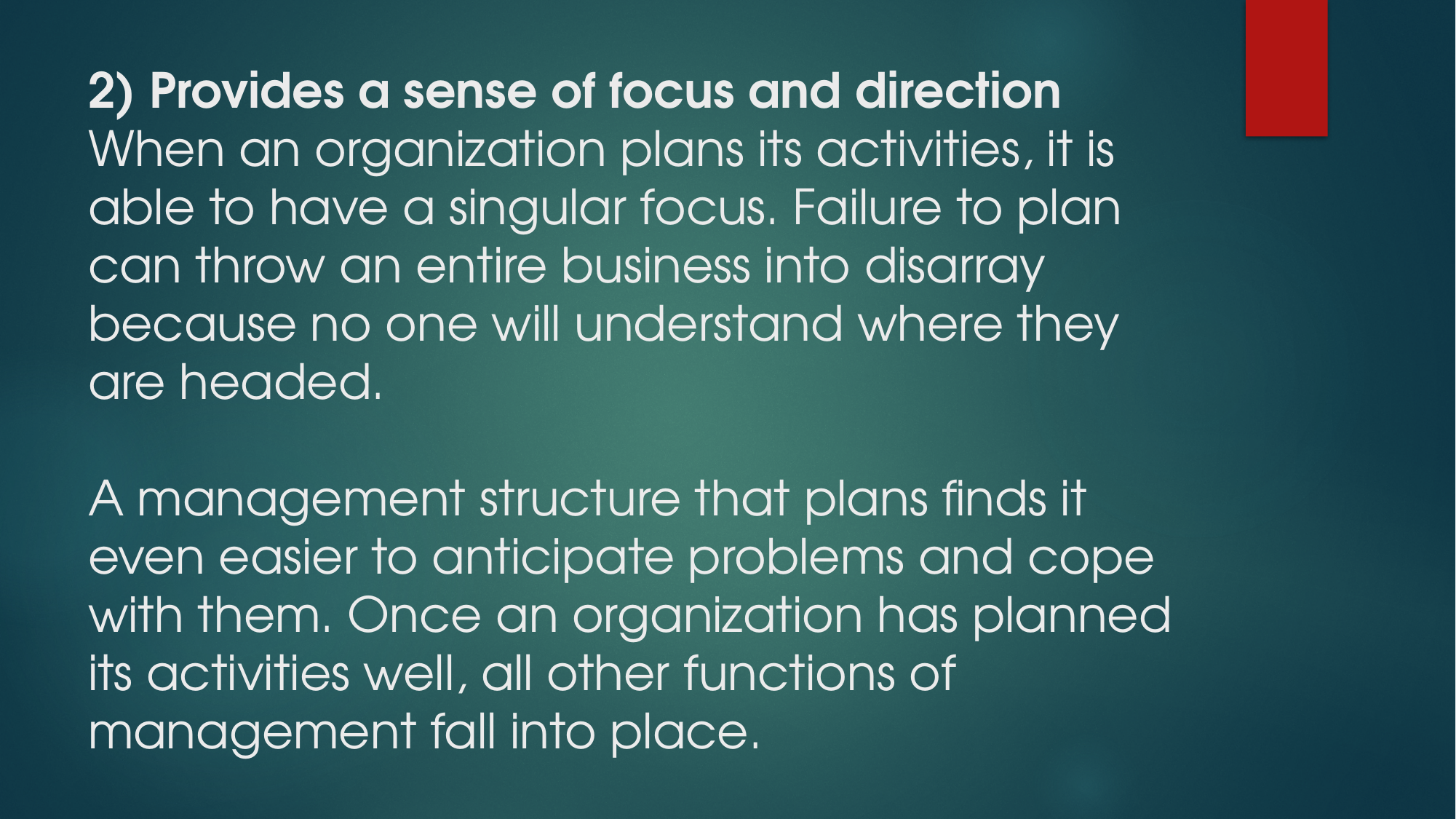

# 2) Provides a sense of focus and direction When an organization plans its activities, it is able to have a singular focus. Failure to plan can throw an entire business into disarray because no one will understand where they are headed. A management structure that plans finds it even easier to anticipate problems and cope with them. Once an organization has planned its activities well, all other functions of management fall into place.